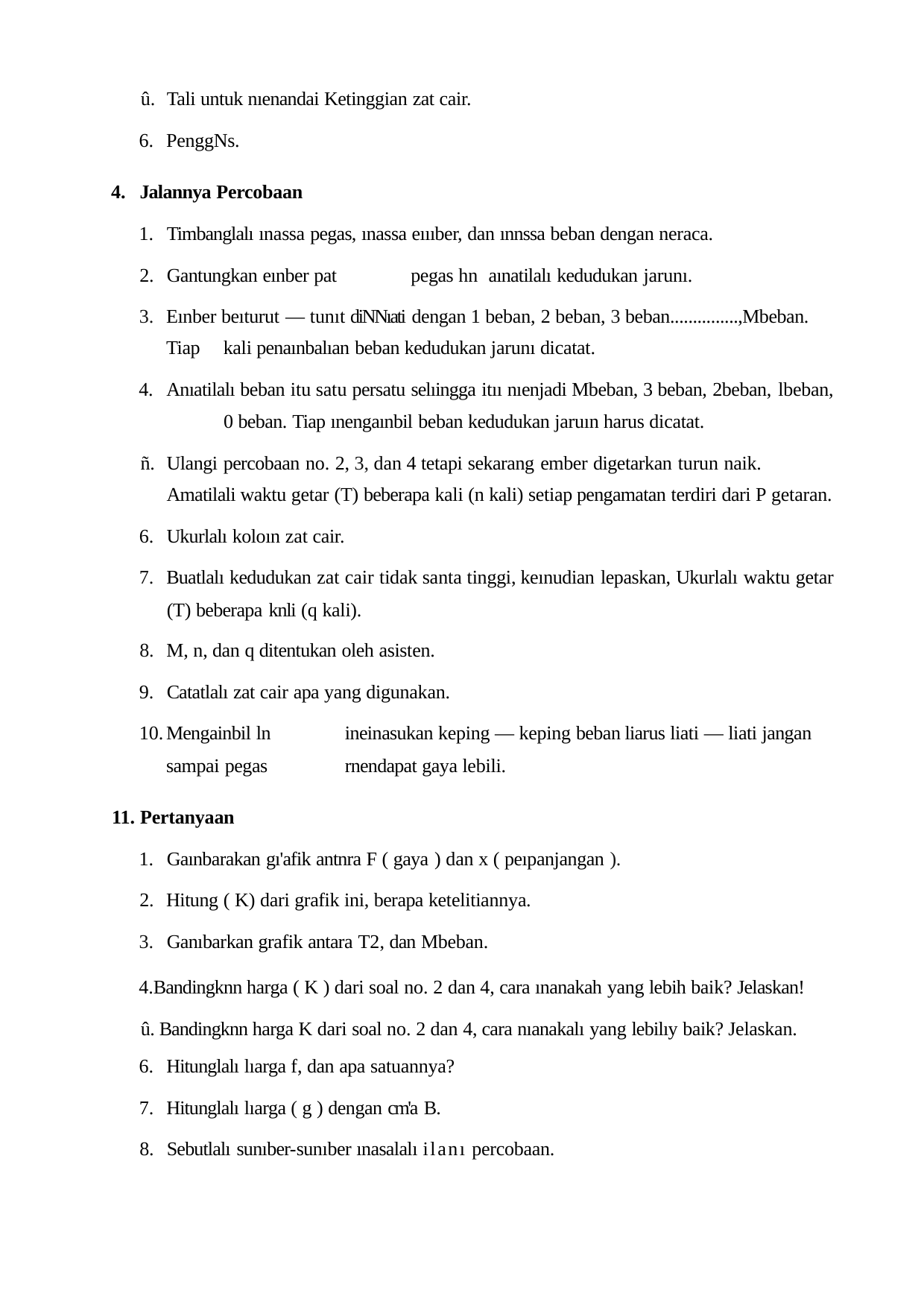

û. Tali untuk nıenandai Ketinggian zat cair.
6. PenggNs.

Jalannya Percobaan
Timbanglalı ınassa pegas, ınassa eıııber, dan ınnssa beban dengan neraca.
Gantungkan eınber pat	pegas hn aınatilalı kedudukan jarunı.
Eınber beıturut — tunıt diNNıati dengan 1 beban, 2 beban, 3 beban...............,Mbeban. Tiap 	kali penaınbalıan beban kedudukan jarunı dicatat.
Anıatilalı beban itu satu persatu selıingga itıı nıenjadi Mbeban, 3 beban, 2beban, lbeban, 	0 beban. Tiap ınengaınbil beban kedudukan jaruın harus dicatat.
ñ. Ulangi percobaan no. 2, 3, dan 4 tetapi sekarang ember digetarkan turun naik. Amatilali waktu getar (T) beberapa kali (n kali) setiap pengamatan terdiri dari P getaran.
Ukurlalı koloın zat cair.
Buatlalı kedudukan zat cair tidak santa tinggi, keınudian lepaskan, Ukurlalı waktu getar
(T) beberapa knli (q kali).
M, n, dan q ditentukan oleh asisten.
Catatlalı zat cair apa yang digunakan.
Mengainbil ln	ineinasukan keping — keping beban liarus liati — liati jangan sampai pegas 	rnendapat gaya lebili.

Pertanyaan
Gaınbarakan gı'afik antnra F ( gaya ) dan x ( peıpanjangan ).
Hitung ( K) dari grafik ini, berapa ketelitiannya.
Ganıbarkan grafik antara T2, dan Mbeban.
Bandingknn harga ( K ) dari soal no. 2 dan 4, cara ınanakah yang lebih baik? Jelaskan! û. Bandingknn harga K dari soal no. 2 dan 4, cara nıanakalı yang lebilıy baik? Jelaskan.
Hitunglalı lıarga f, dan apa satuannya?
Hitunglalı lıarga ( g ) dengan cm'a B.
Sebutlalı sunıber-sunıber ınasalalı ilanı percobaan.